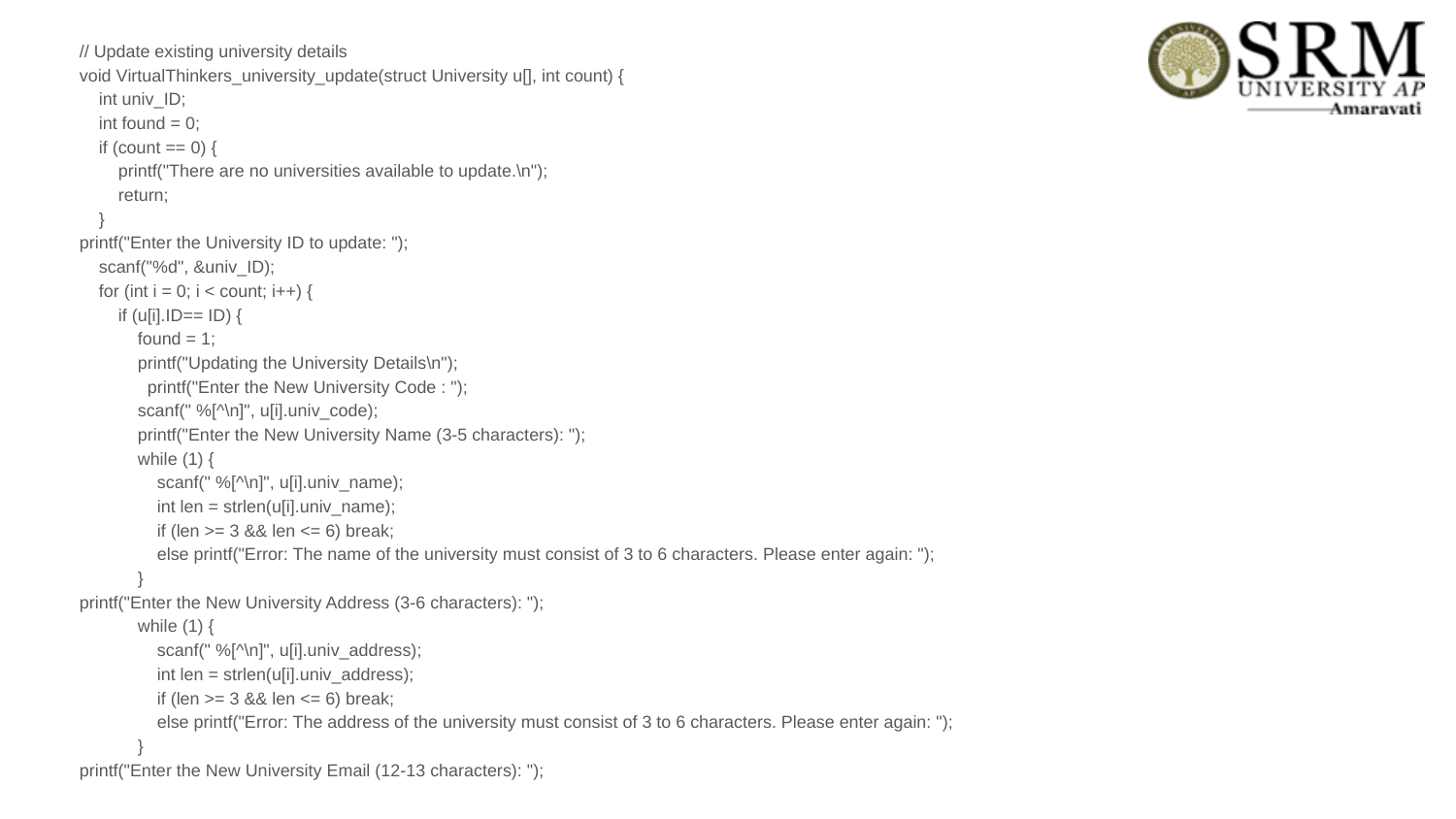

// Update existing university details
void VirtualThinkers_university_update(struct University u[], int count) {
    int univ_ID;
    int found = 0;
    if (count == 0) {
        printf("There are no universities available to update.\n");
        return;
    }
printf("Enter the University ID to update: ");
    scanf("%d", &univ_ID);
    for (int i = 0; i < count; i++) {
        if (u[i].ID== ID) {
            found = 1;
            printf("Updating the University Details\n");
              printf("Enter the New University Code : ");
            scanf(" %[^\n]", u[i].univ_code);
            printf("Enter the New University Name (3-5 characters): ");
            while (1) {
                scanf(" %[^\n]", u[i].univ_name);
                int len = strlen(u[i].univ_name);
                if (len >= 3 && len <= 6) break;
                else printf("Error: The name of the university must consist of 3 to 6 characters. Please enter again: ");
            }
printf("Enter the New University Address (3-6 characters): ");
            while (1) {
                scanf(" %[^\n]", u[i].univ_address);
                int len = strlen(u[i].univ_address);
                if (len >= 3 && len <= 6) break;
                else printf("Error: The address of the university must consist of 3 to 6 characters. Please enter again: ");
            }
printf("Enter the New University Email (12-13 characters): ");